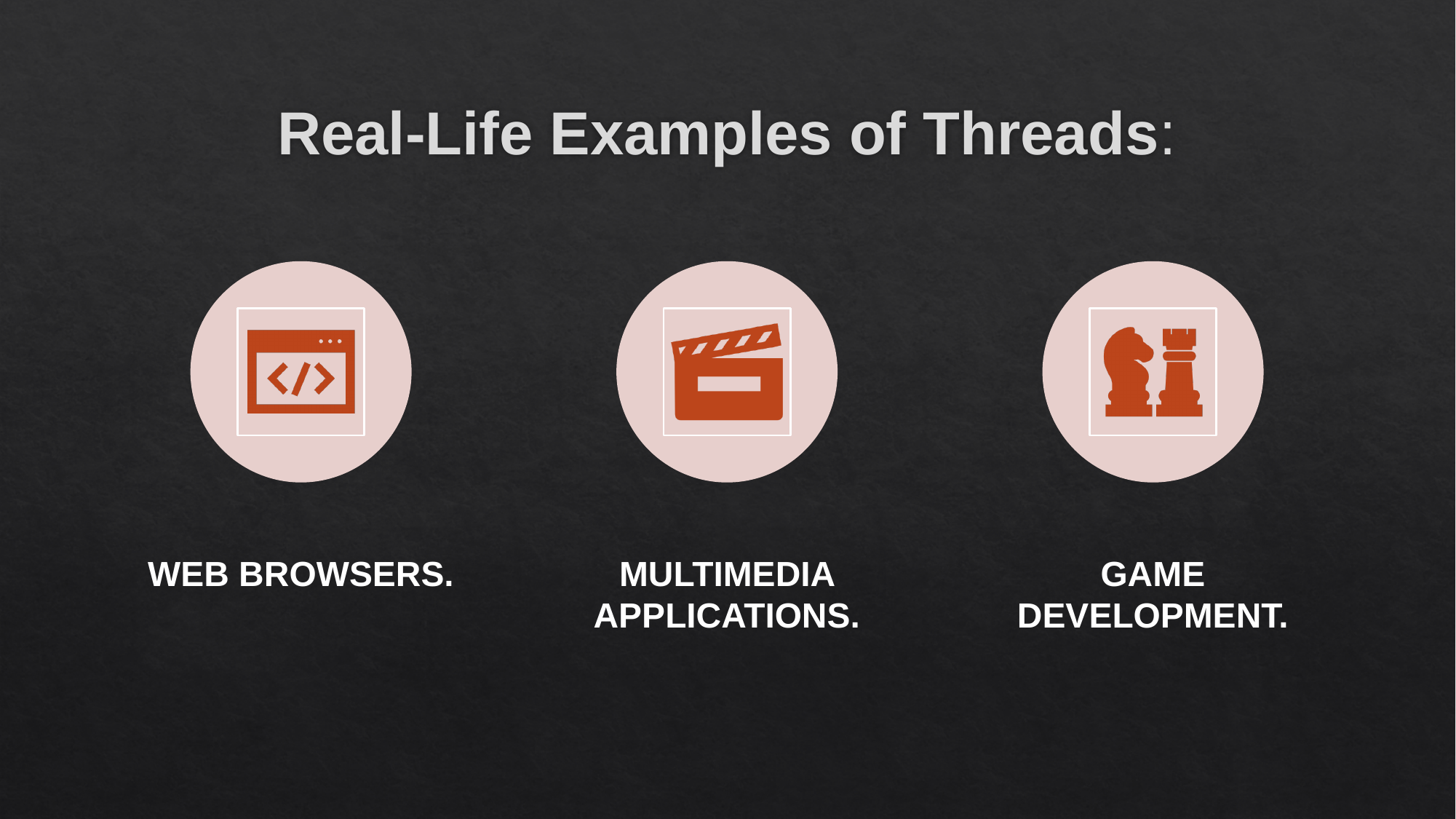

# Real-Life Examples of Threads:
Web Browsers.
Multimedia Applications.
Game Development.